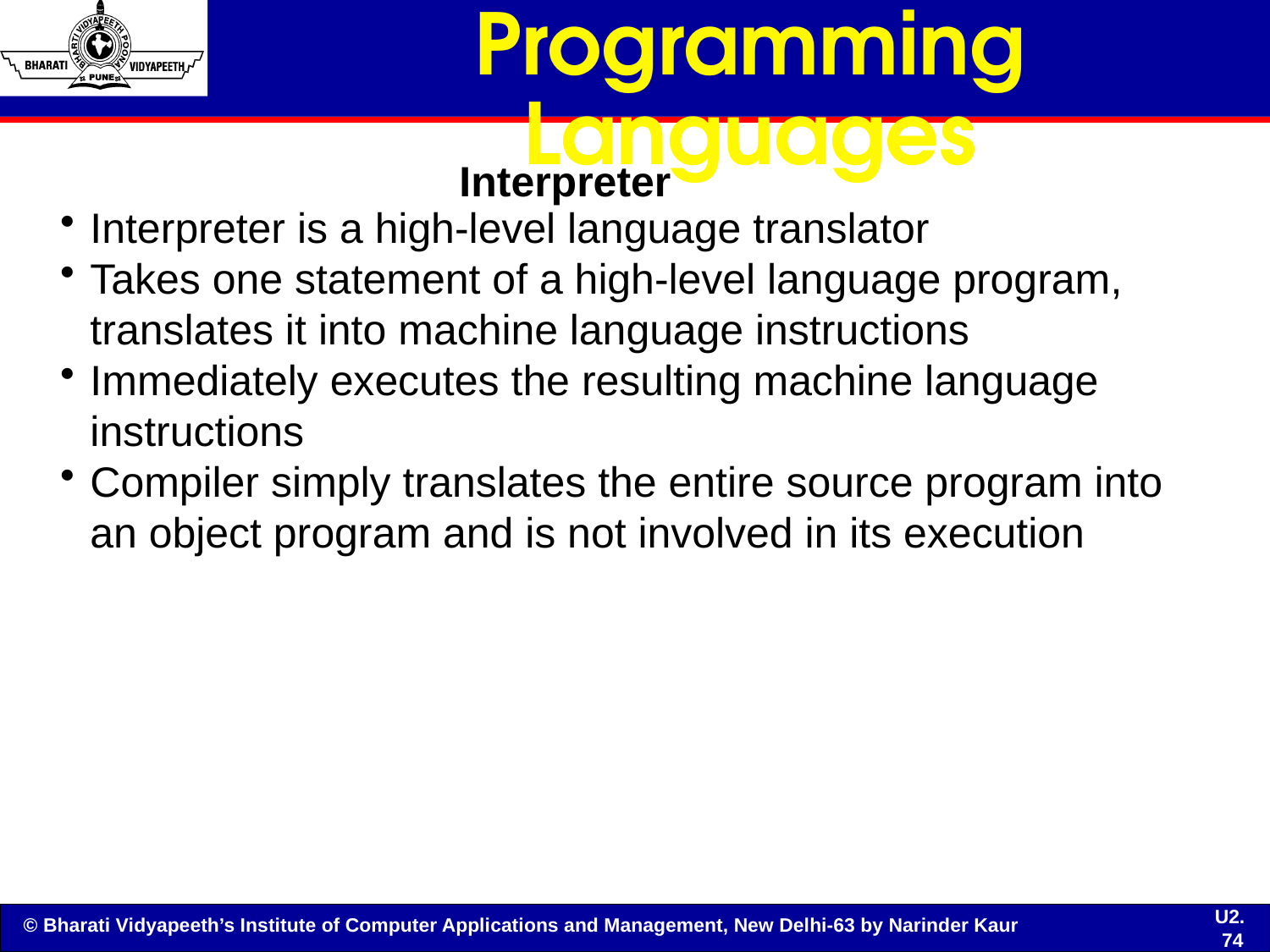

# Programming Languages
Interpreter
Interpreter is a high-level language translator
Takes one statement of a high-level language program, translates it into machine language instructions
Immediately executes the resulting machine language instructions
Compiler simply translates the entire source program into an object program and is not involved in its execution